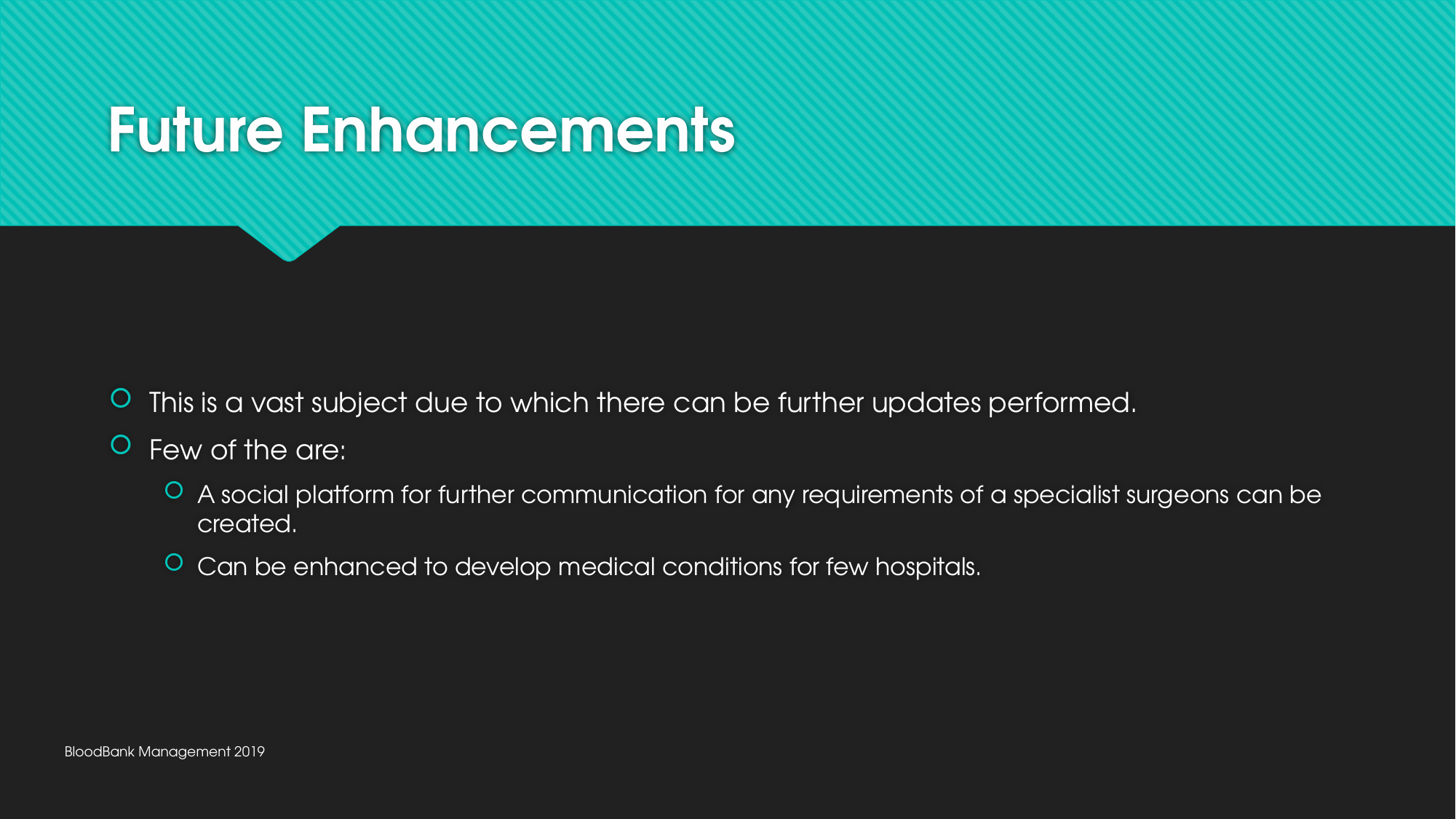

# Future Enhancements
This is a vast subject due to which there can be further updates performed.
Few of the are:
A social platform for further communication for any requirements of a specialist surgeons can be created.
Can be enhanced to develop medical conditions for few hospitals.
BloodBank Management 2019